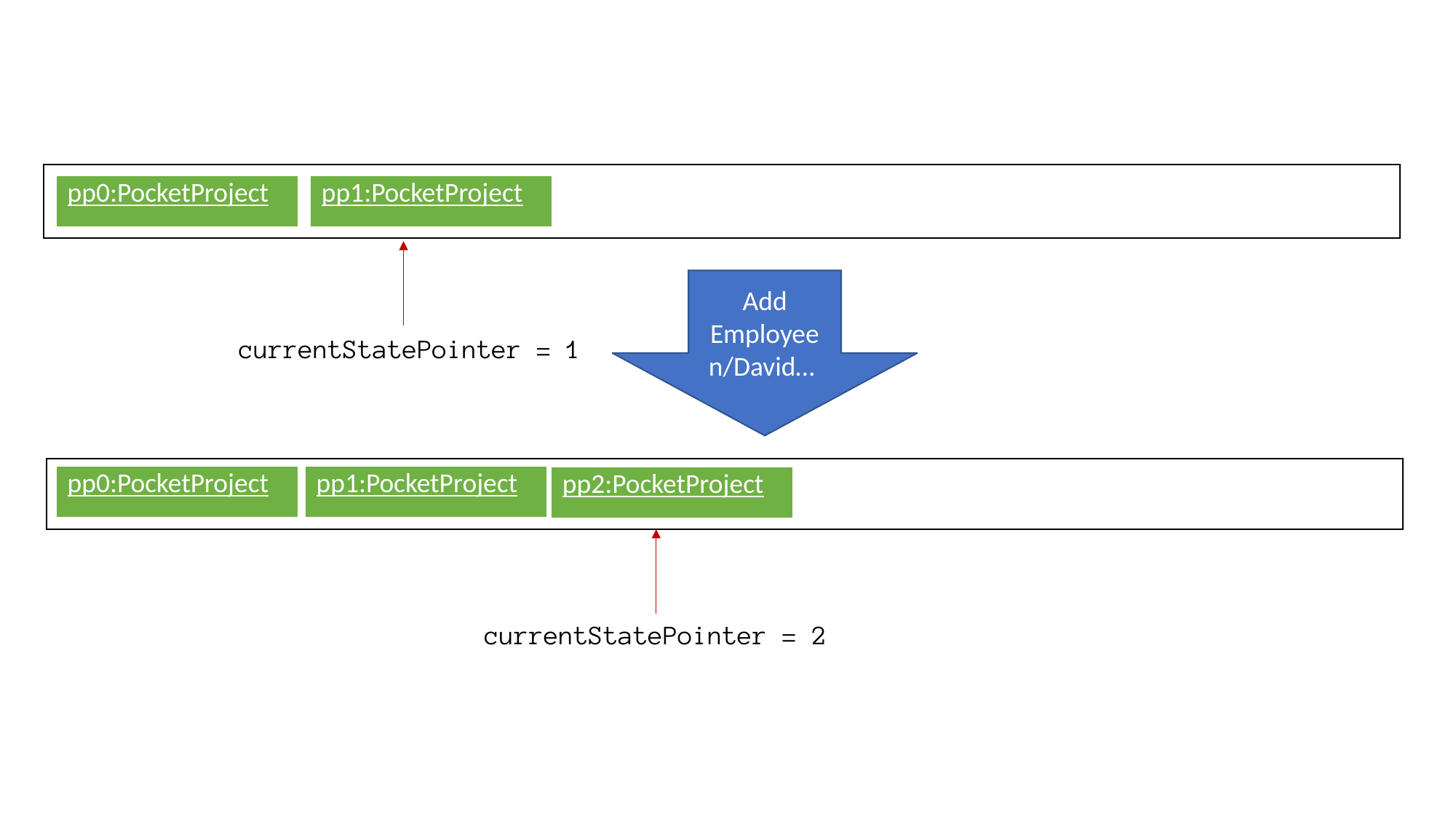

| pp0:PocketProject |
| --- |
| pp1:PocketProject |
| --- |
Add
Employee n/David…
currentStatePointer = 1

| pp0:PocketProject |
| --- |
| pp1:PocketProject |
| --- |
| pp2:PocketProject |
| --- |
currentStatePointer = 2